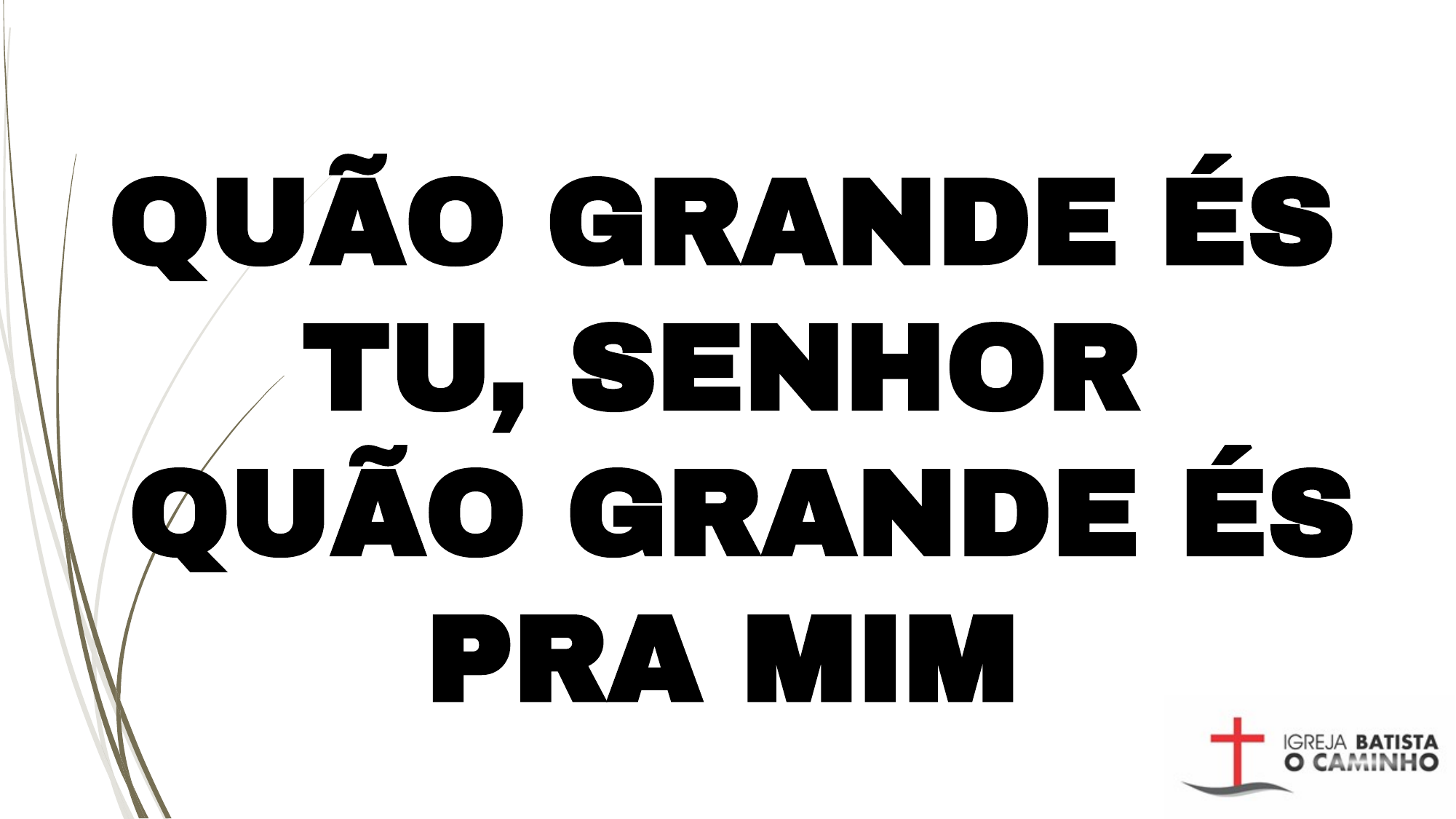

# QUÃO GRANDE ÉS TU, SENHOR QUÃO GRANDE ÉS PRA MIM